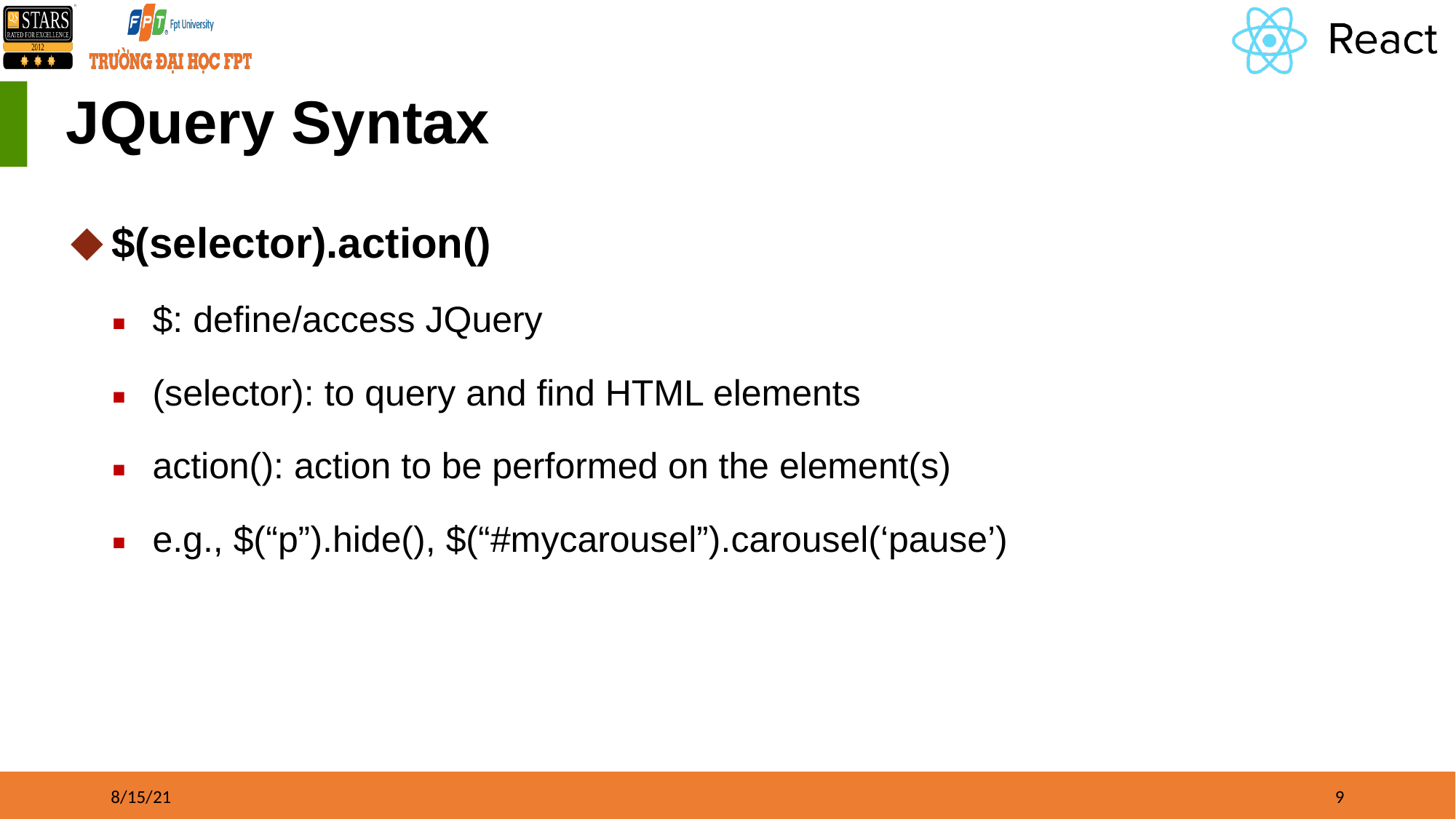

# JQuery Syntax
$(selector).action()
$: define/access JQuery
(selector): to query and find HTML elements
action(): action to be performed on the element(s)
e.g., $(“p”).hide(), $(“#mycarousel”).carousel(‘pause’)
8/15/21
9